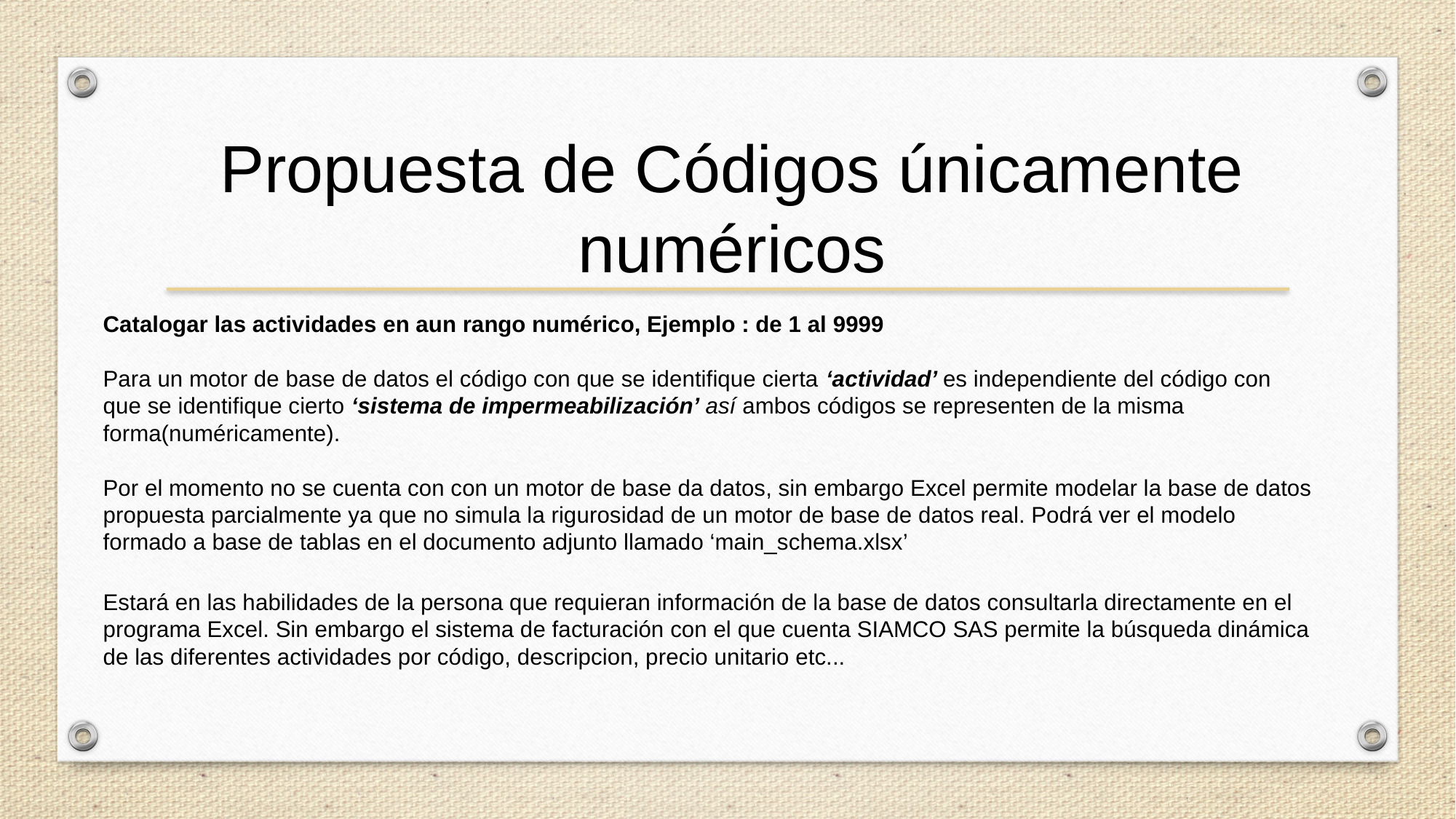

Propuesta de Códigos únicamente numéricos
Catalogar las actividades en aun rango numérico, Ejemplo : de 1 al 9999

Para un motor de base de datos el código con que se identifique cierta ‘actividad’ es independiente del código con que se identifique cierto ‘sistema de impermeabilización’ así ambos códigos se representen de la misma forma(numéricamente).
Por el momento no se cuenta con con un motor de base da datos, sin embargo Excel permite modelar la base de datos propuesta parcialmente ya que no simula la rigurosidad de un motor de base de datos real. Podrá ver el modelo formado a base de tablas en el documento adjunto llamado ‘main_schema.xlsx’
Estará en las habilidades de la persona que requieran información de la base de datos consultarla directamente en el programa Excel. Sin embargo el sistema de facturación con el que cuenta SIAMCO SAS permite la búsqueda dinámica de las diferentes actividades por código, descripcion, precio unitario etc...